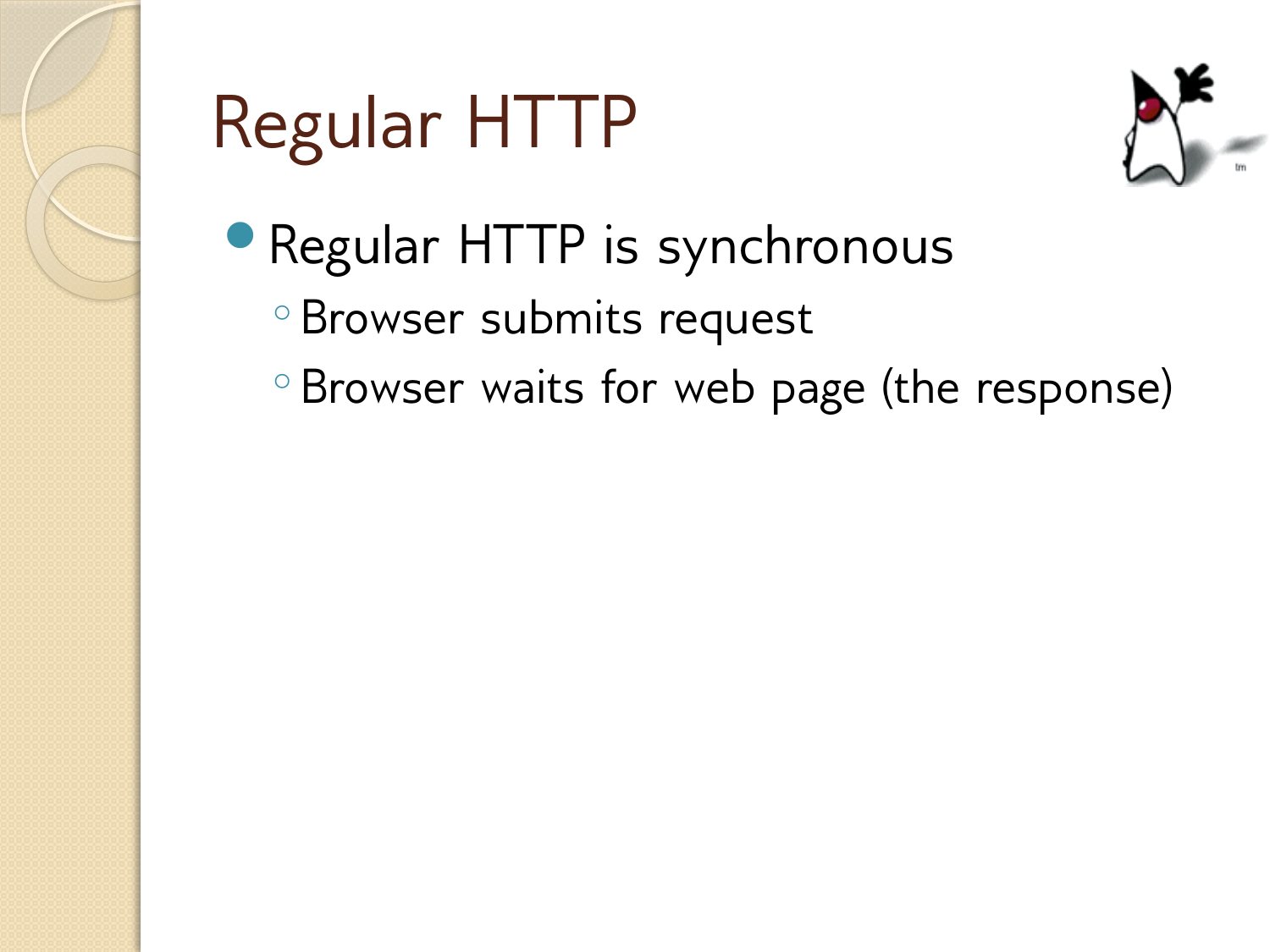

# Regular HTTP
Regular HTTP is synchronous
Browser submits request
Browser waits for web page (the response)